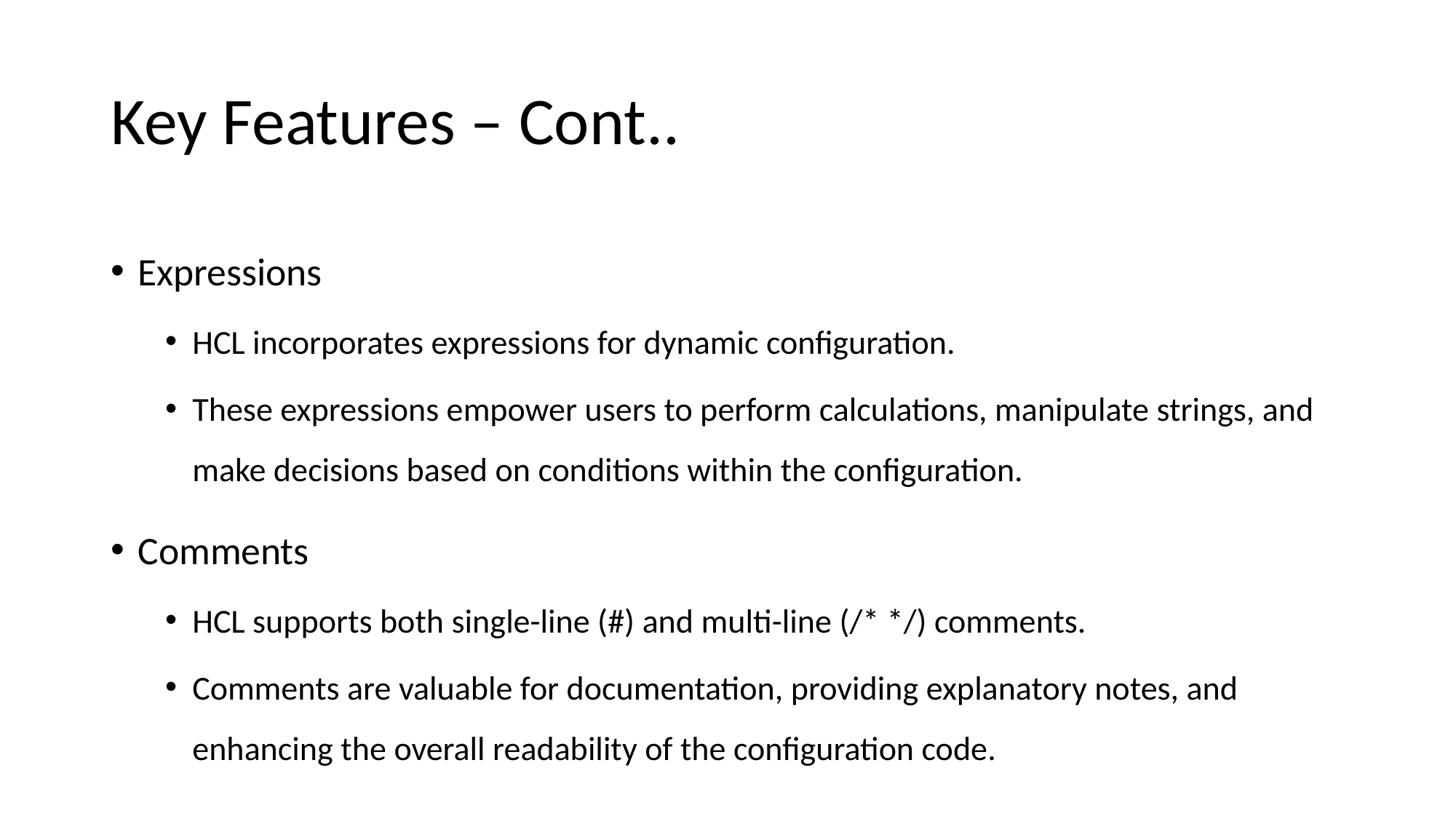

# Key Features – Cont..
Expressions
HCL incorporates expressions for dynamic configuration.
These expressions empower users to perform calculations, manipulate strings, and make decisions based on conditions within the configuration.
Comments
HCL supports both single-line (#) and multi-line (/* */) comments.
Comments are valuable for documentation, providing explanatory notes, and enhancing the overall readability of the configuration code.